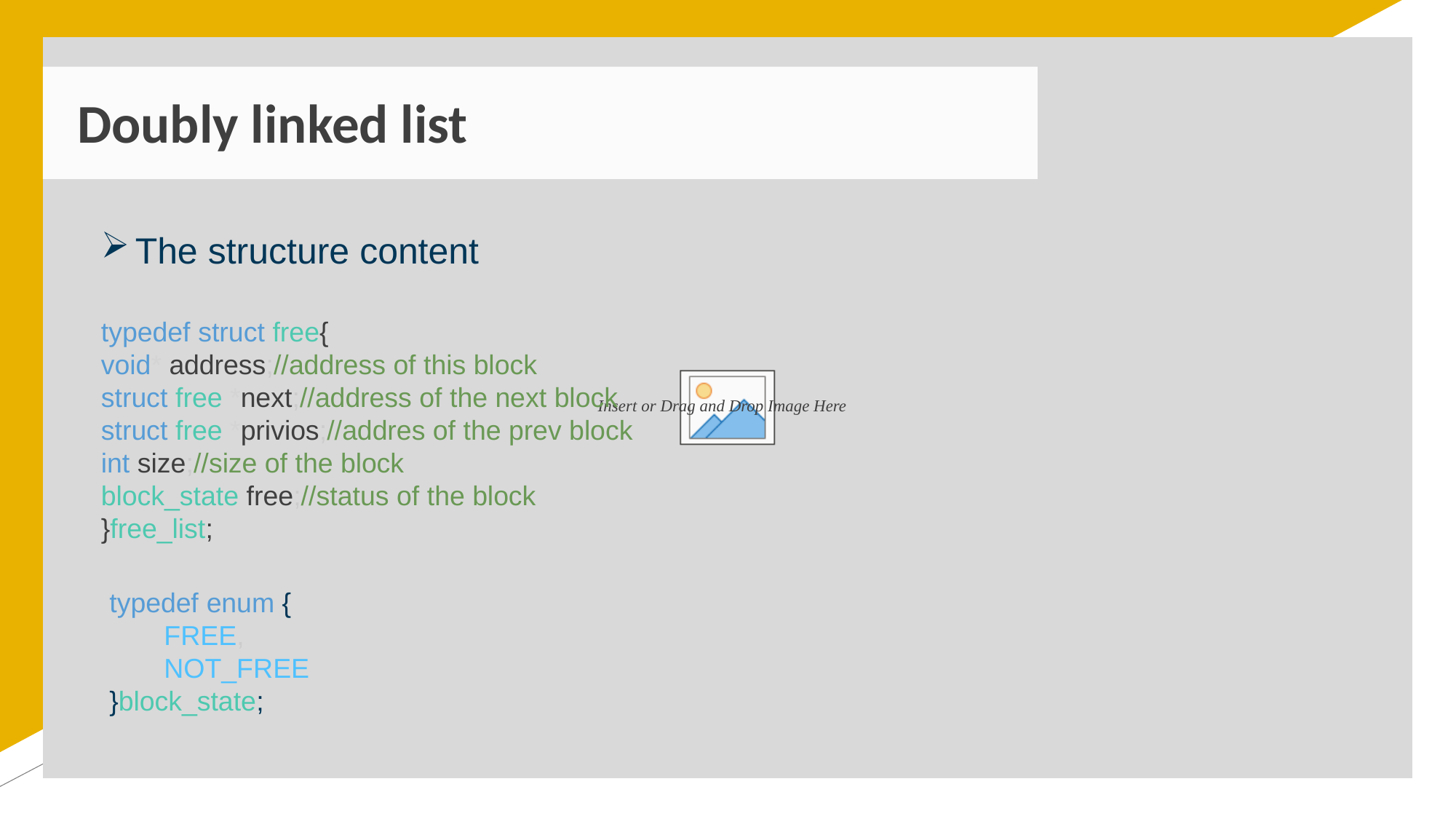

# Doubly linked list

The structure content

typedef struct free{
void* address;//address of this block
struct free *next;//address of the next block
struct free *privios;//addres of the prev block
int size;//size of the block
block_state free;//status of the block
}free_list;
typedef enum {
FREE,
NOT_FREE
}block_state;